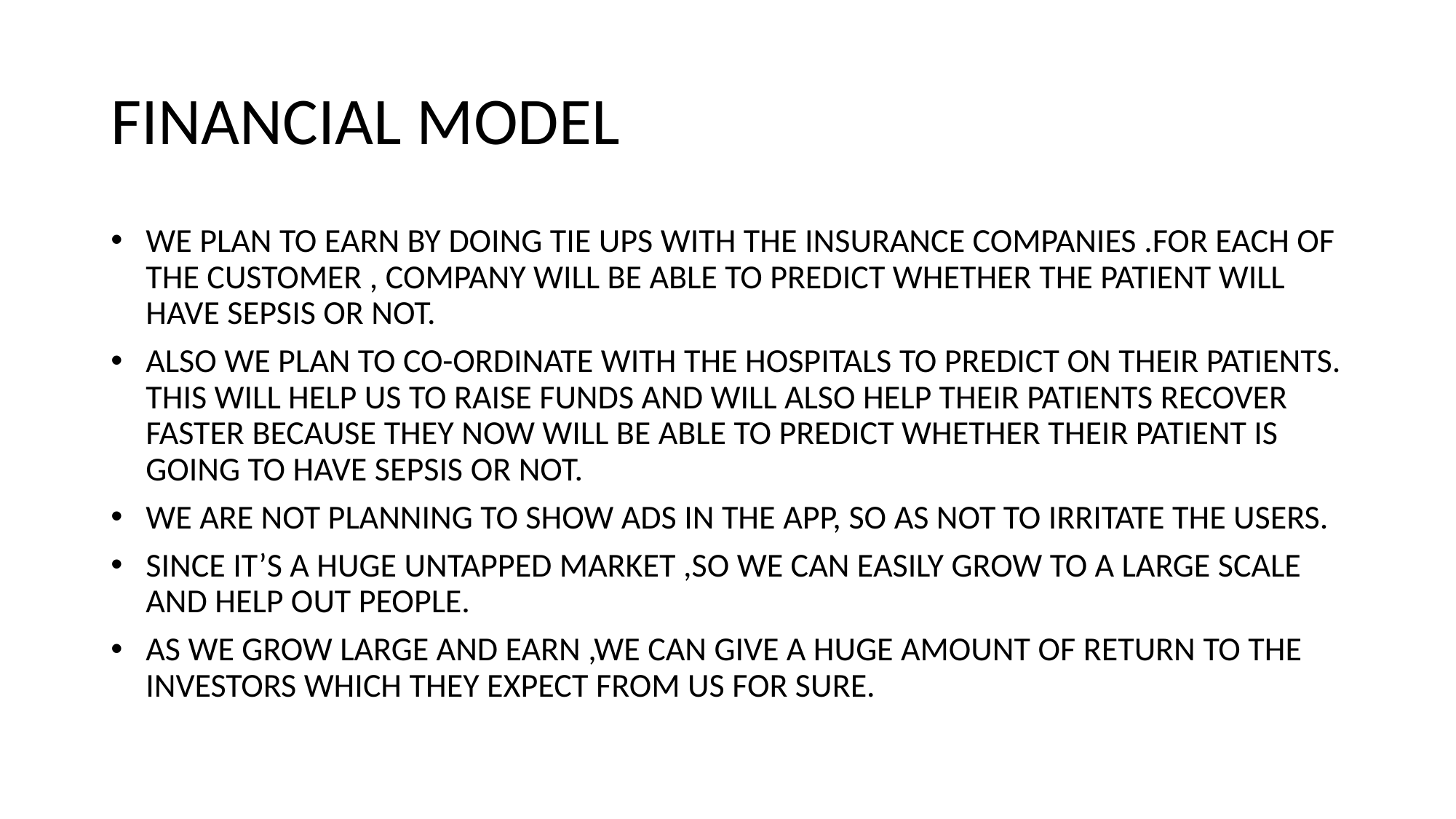

# FINANCIAL MODEL
WE PLAN TO EARN BY DOING TIE UPS WITH THE INSURANCE COMPANIES .FOR EACH OF THE CUSTOMER , COMPANY WILL BE ABLE TO PREDICT WHETHER THE PATIENT WILL HAVE SEPSIS OR NOT.
ALSO WE PLAN TO CO-ORDINATE WITH THE HOSPITALS TO PREDICT ON THEIR PATIENTS. THIS WILL HELP US TO RAISE FUNDS AND WILL ALSO HELP THEIR PATIENTS RECOVER FASTER BECAUSE THEY NOW WILL BE ABLE TO PREDICT WHETHER THEIR PATIENT IS GOING TO HAVE SEPSIS OR NOT.
WE ARE NOT PLANNING TO SHOW ADS IN THE APP, SO AS NOT TO IRRITATE THE USERS.
SINCE IT’S A HUGE UNTAPPED MARKET ,SO WE CAN EASILY GROW TO A LARGE SCALE AND HELP OUT PEOPLE.
AS WE GROW LARGE AND EARN ,WE CAN GIVE A HUGE AMOUNT OF RETURN TO THE INVESTORS WHICH THEY EXPECT FROM US FOR SURE.